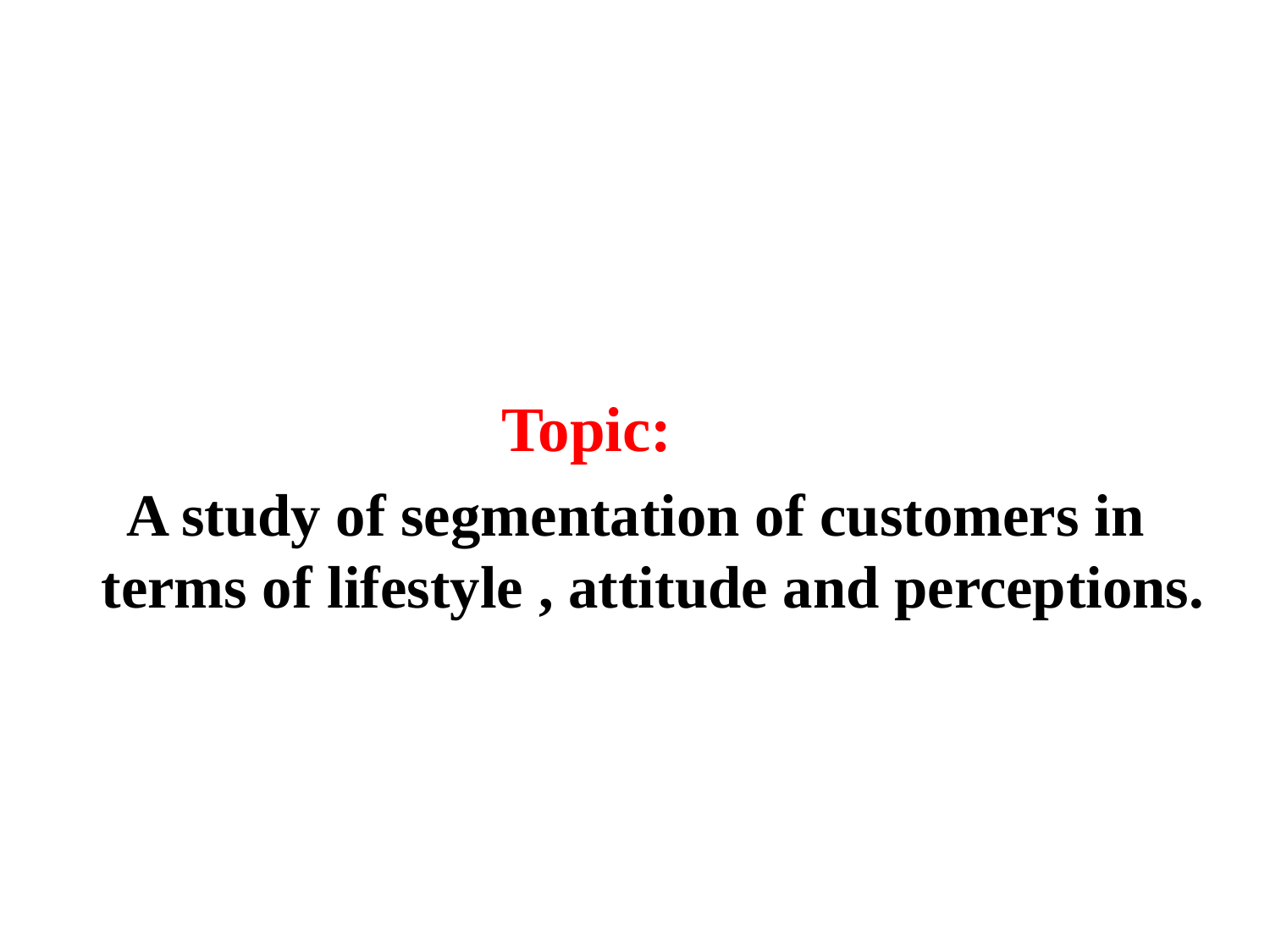

#

                                    Topic:
 A study of segmentation of customers in terms of lifestyle , attitude and perceptions.